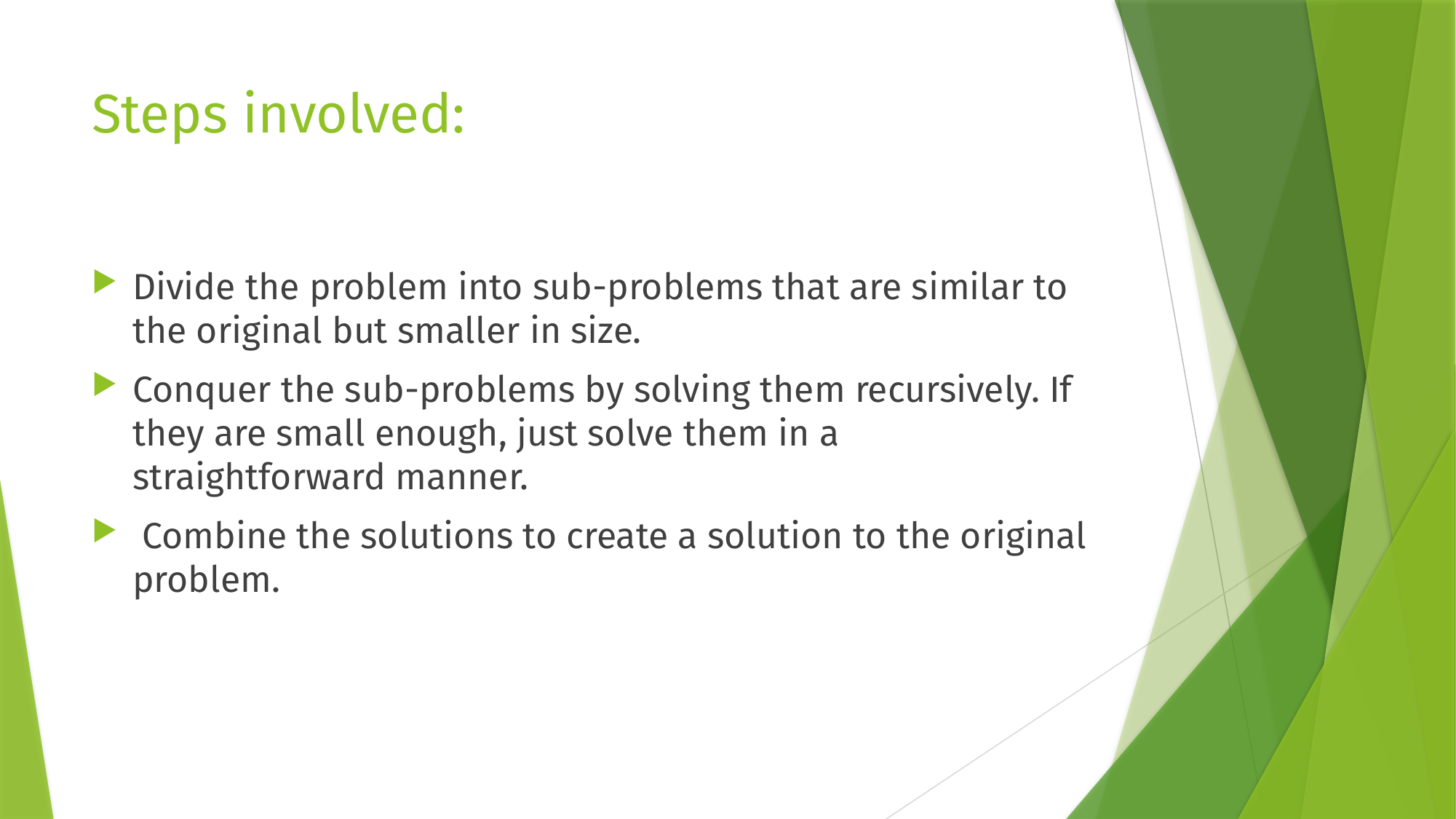

# Steps involved:
Divide the problem into sub-problems that are similar to the original but smaller in size.
Conquer the sub-problems by solving them recursively. If they are small enough, just solve them in a straightforward manner.
 Combine the solutions to create a solution to the original problem.